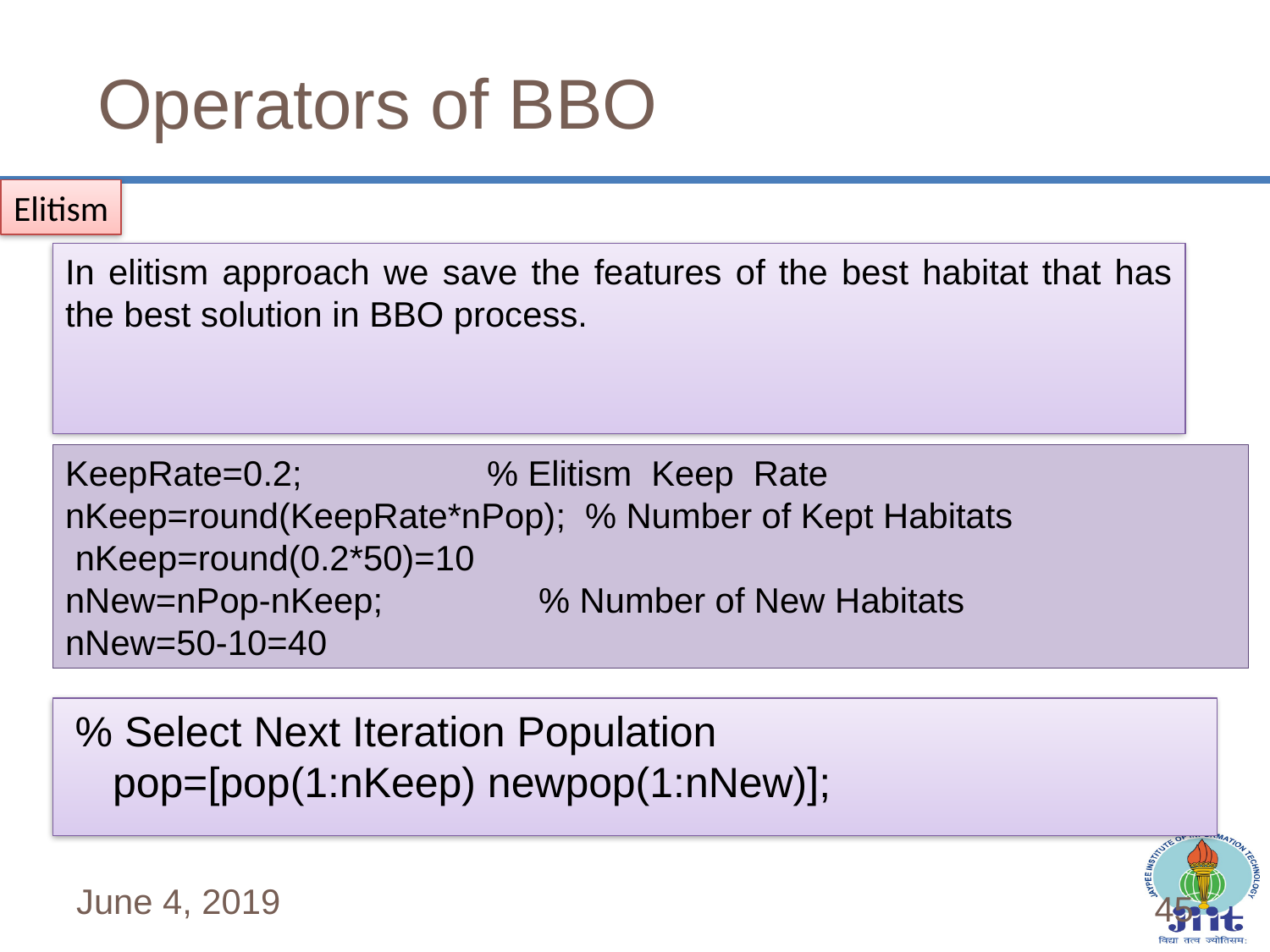

Operators of BBO
Elitism
In elitism approach we save the features of the best habitat that has the best solution in BBO process.
KeepRate=0.2;                   % Elitism  Keep  Rate
nKeep=round(KeepRate*nPop);  % Number of Kept Habitats
 nKeep=round(0.2*50)=10
nNew=nPop-nKeep;                % Number of New Habitats
nNew=50-10=40
 % Select Next Iteration Population
    pop=[pop(1:nKeep) newpop(1:nNew)];

June 4, 2019
45